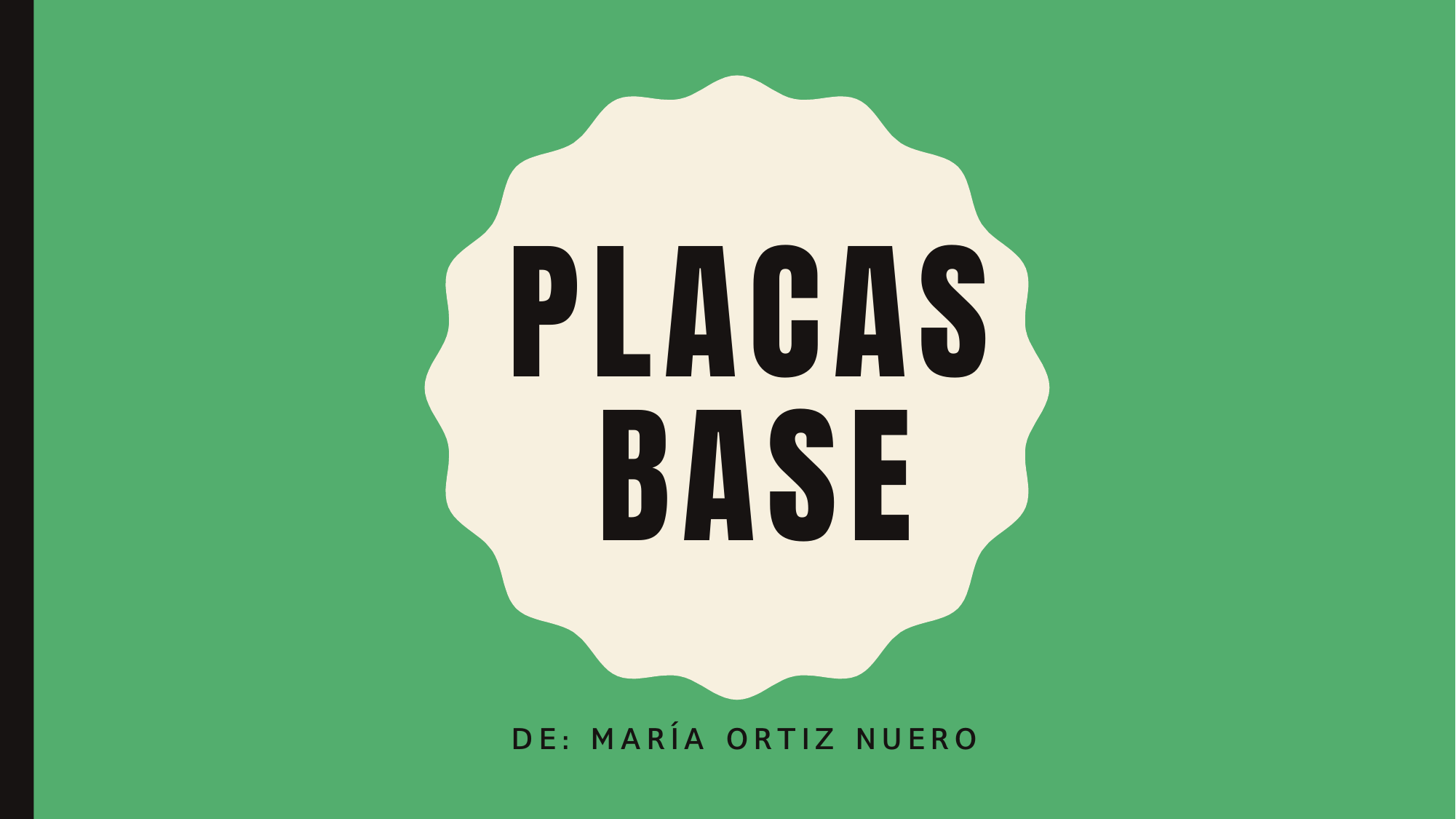

# Placas base
De: MARÍA ORTIZ NUERO